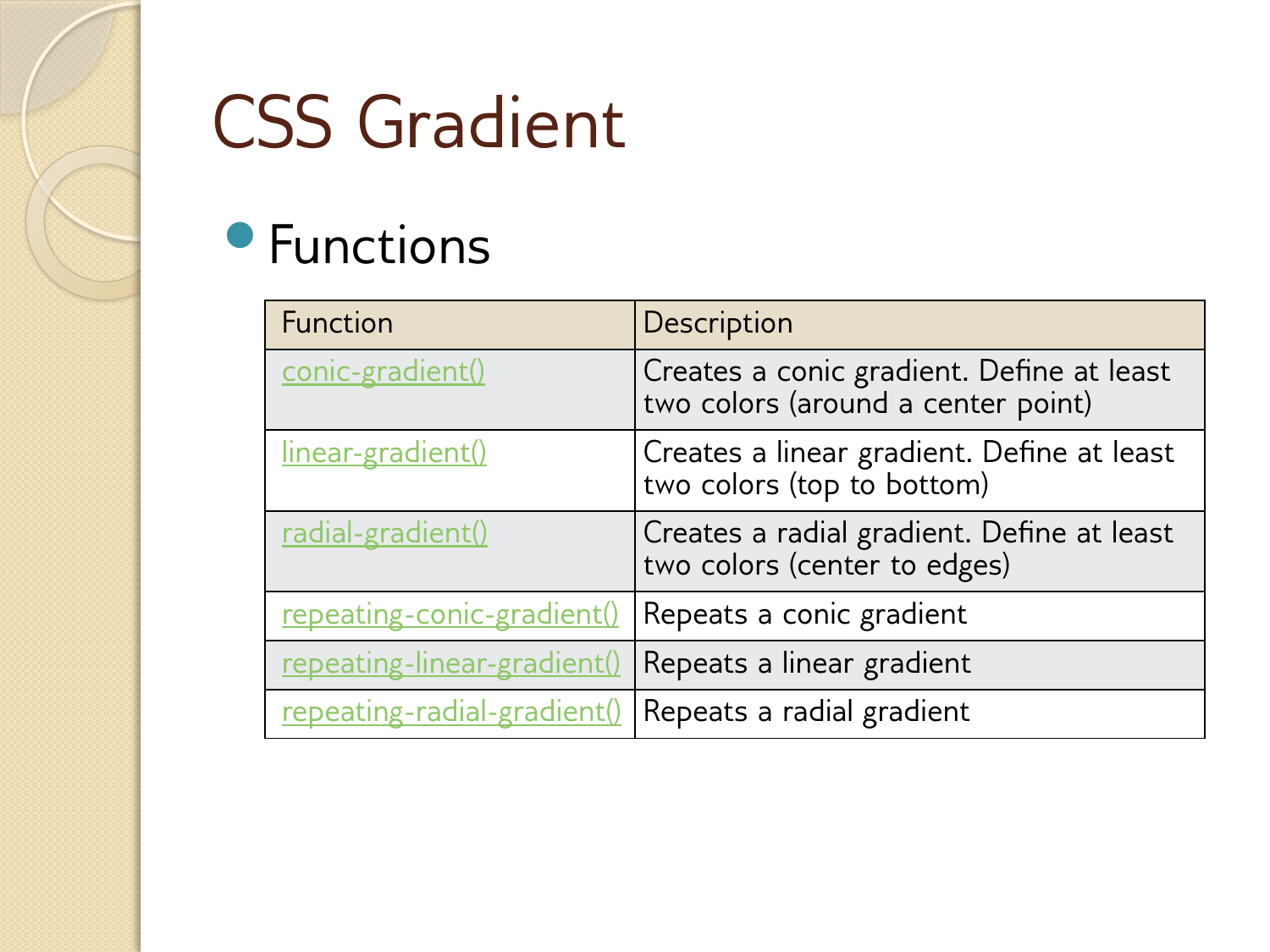

# CSS Gradient
Functions

| Function | Description |
| --- | --- |
| conic-gradient() | Creates a conic gradient. Define at least two colors (around a center point) |
| linear-gradient() | Creates a linear gradient. Define at least two colors (top to bottom) |
| radial-gradient() | Creates a radial gradient. Define at least two colors (center to edges) |
| repeating-conic-gradient() | Repeats a conic gradient |
| repeating-linear-gradient() | Repeats a linear gradient |
| repeating-radial-gradient() | Repeats a radial gradient |